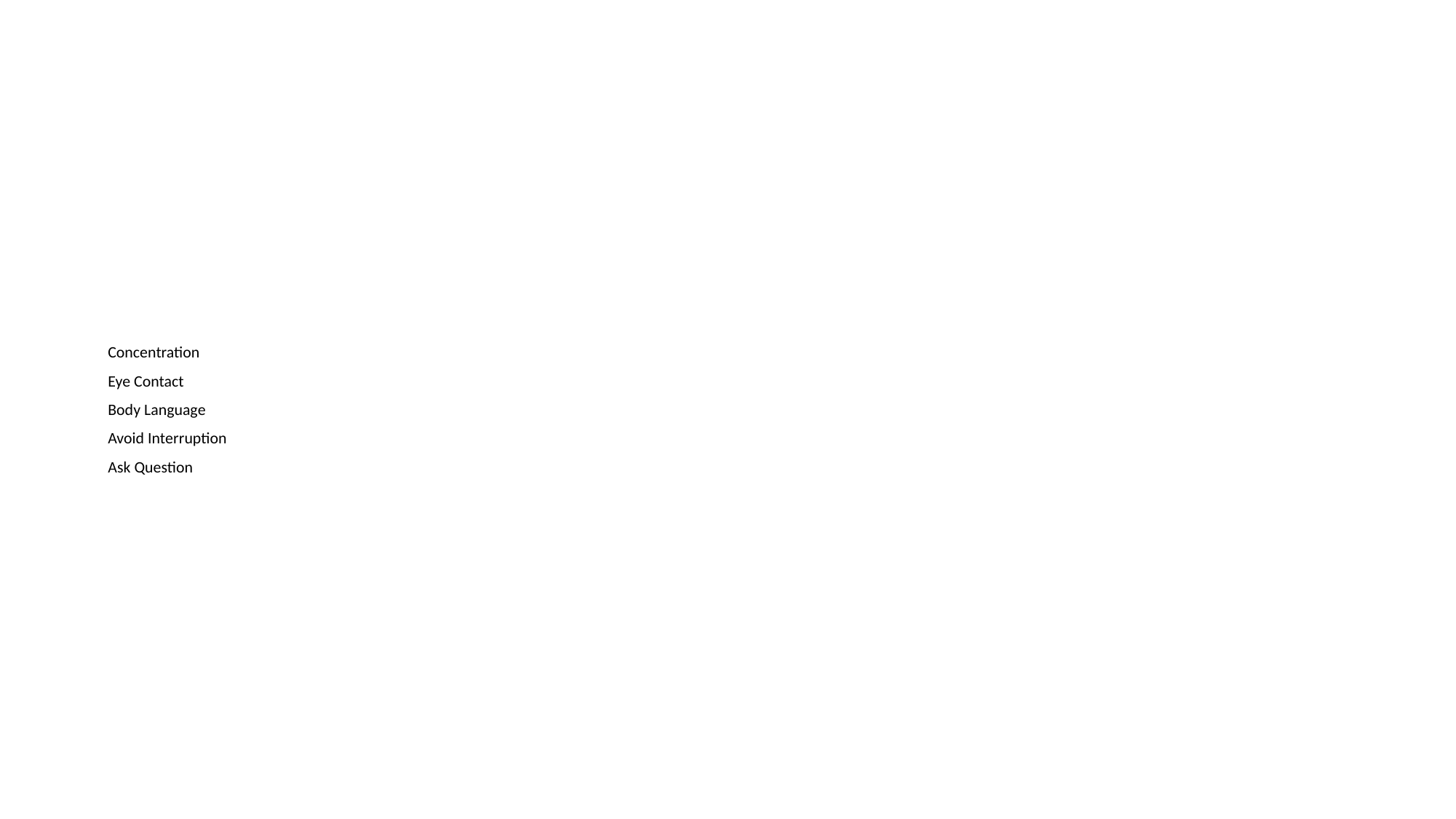

# Concentration Eye Contact Body Language Avoid Interruption Ask Question